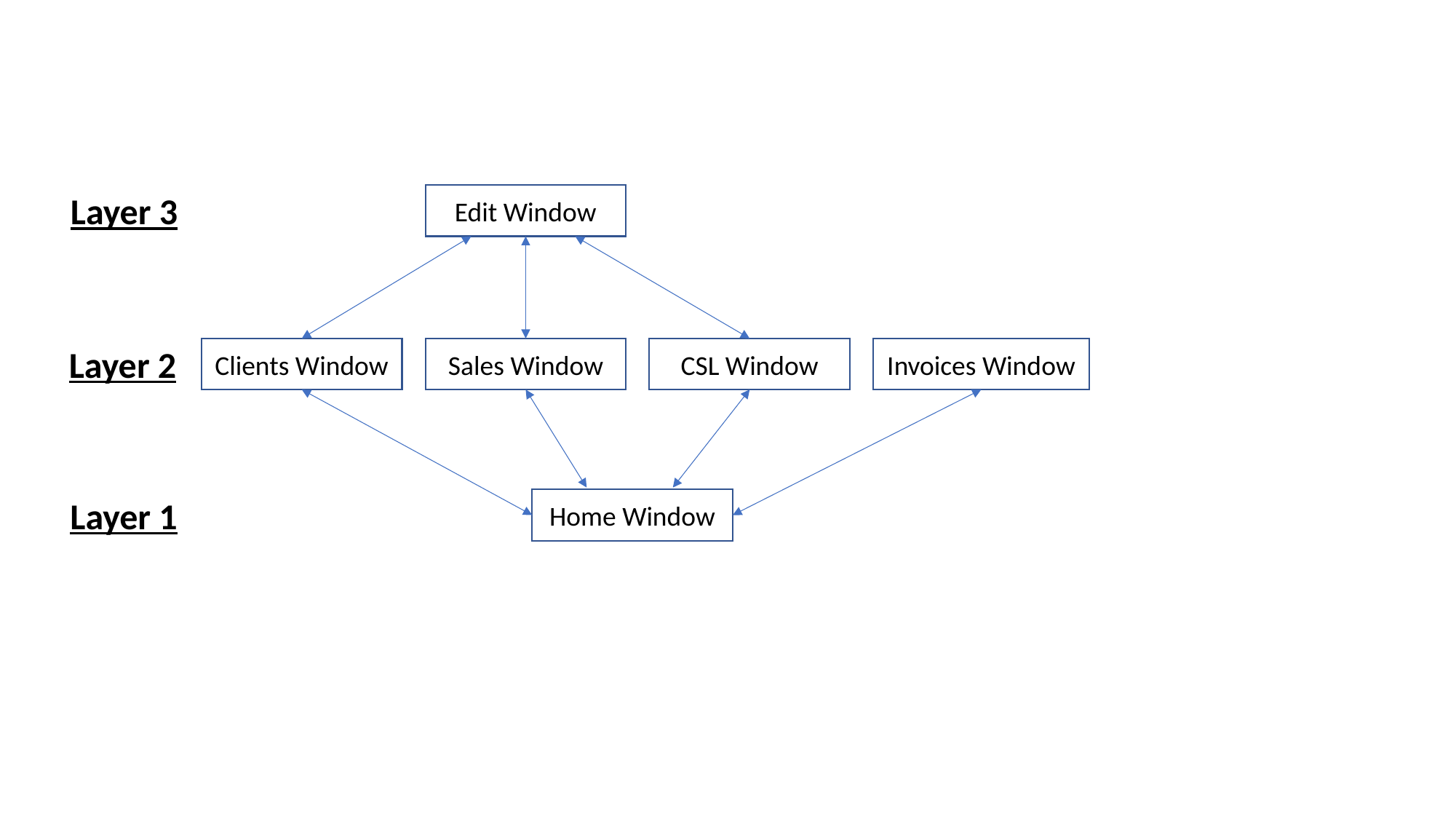

Layer 3
Edit Window
Layer 2
Sales Window
CSL Window
Invoices Window
Clients Window
Layer 1
Home Window